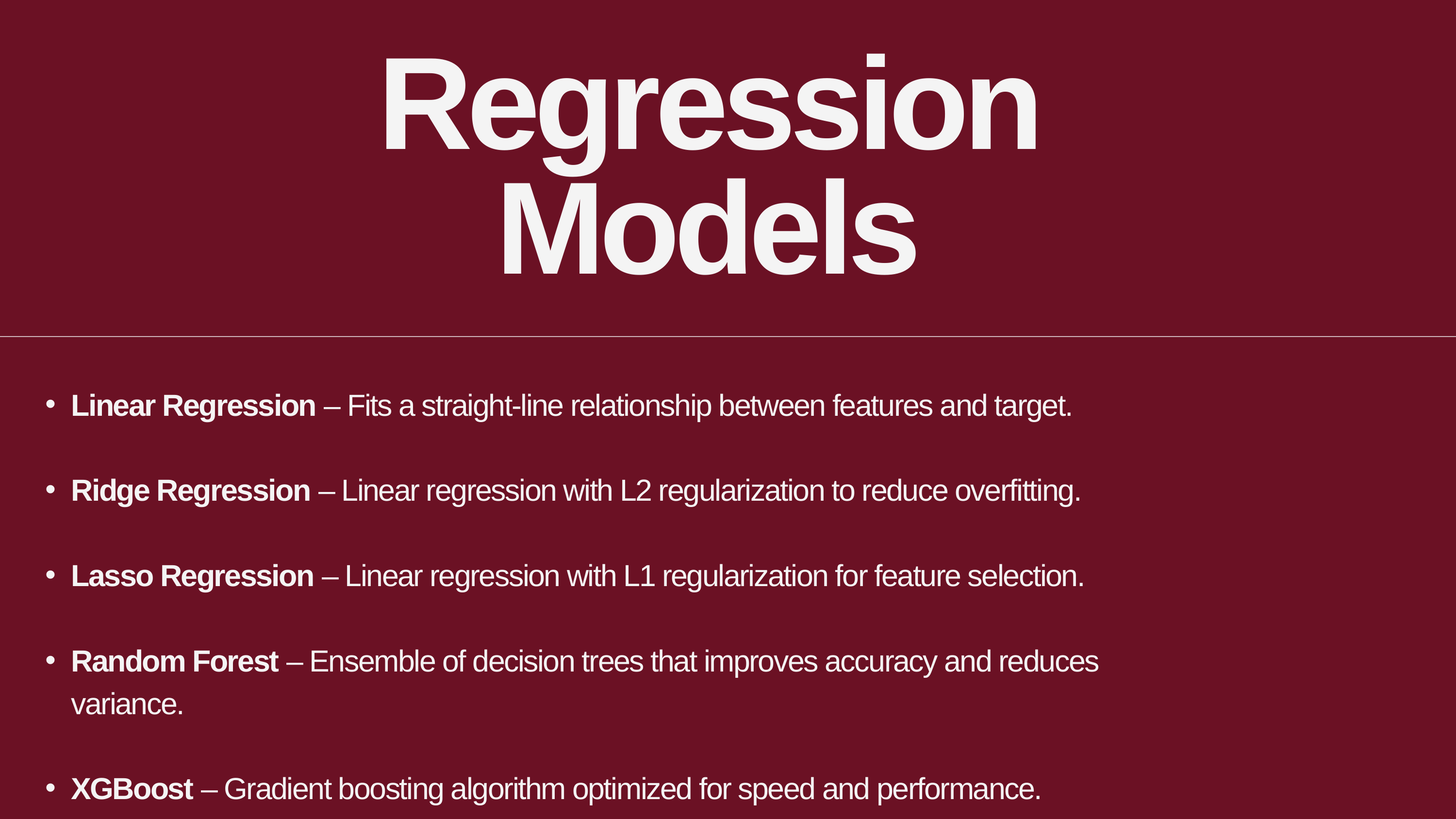

Regression Models

Linear Regression – Fits a straight-line relationship between features and target.

Ridge Regression – Linear regression with L2 regularization to reduce overfitting.

Lasso Regression – Linear regression with L1 regularization for feature selection.

Random Forest – Ensemble of decision trees that improves accuracy and reduces variance.

XGBoost – Gradient boosting algorithm optimized for speed and performance.